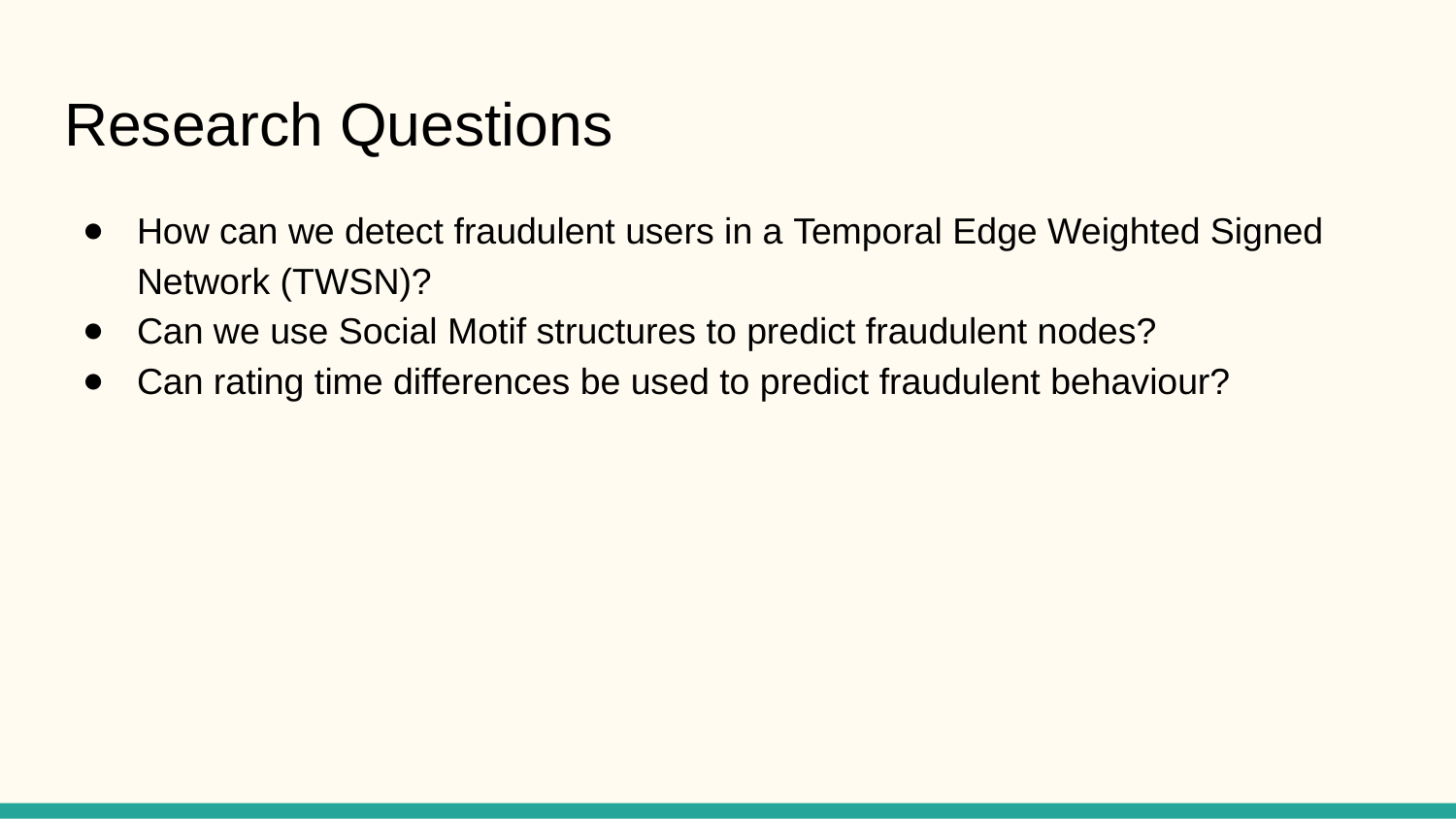

# Research Questions
How can we detect fraudulent users in a Temporal Edge Weighted Signed Network (TWSN)?
Can we use Social Motif structures to predict fraudulent nodes?
Can rating time differences be used to predict fraudulent behaviour?